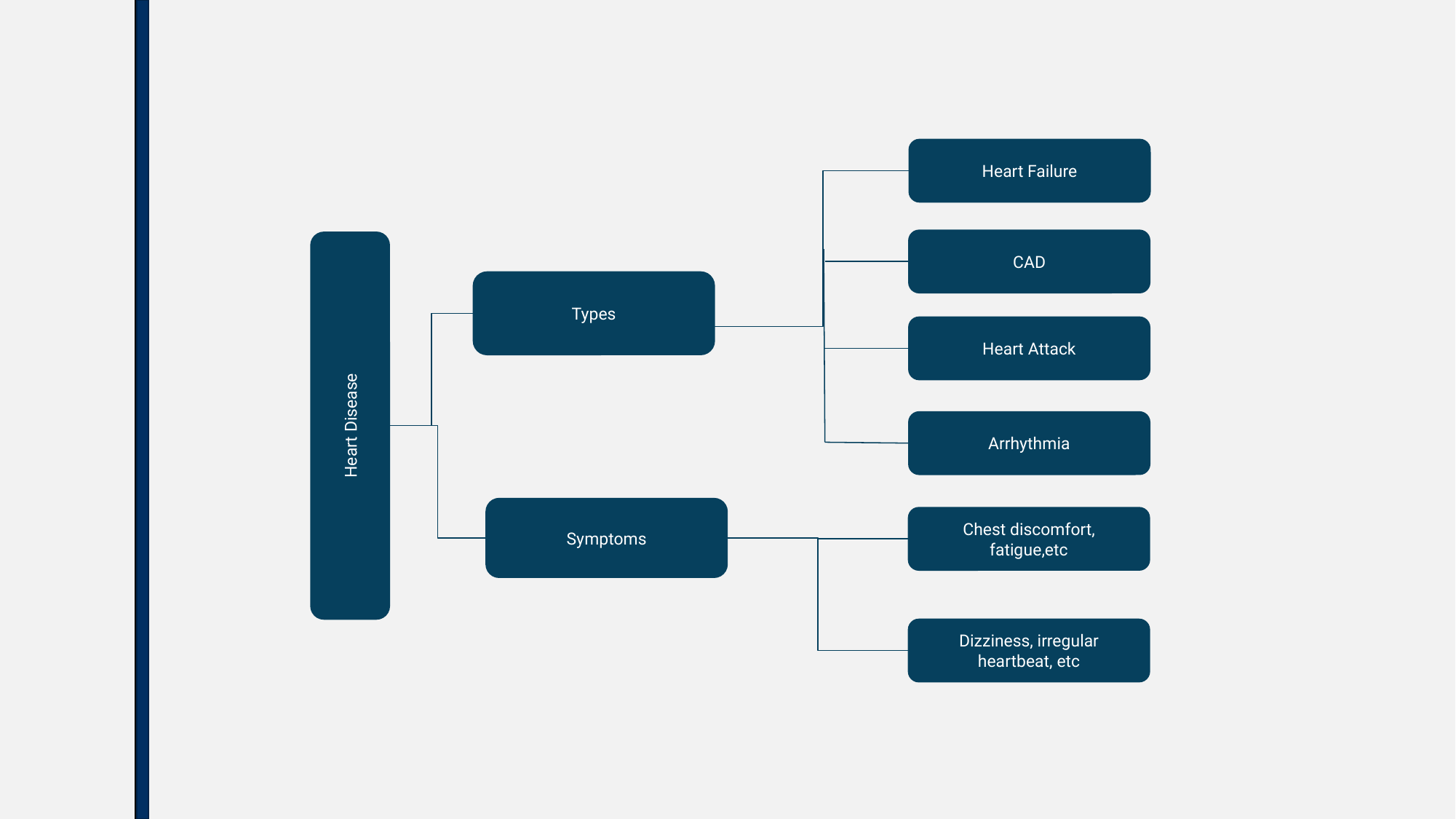

Heart Failure
CAD
Types
Heart Attack
Heart Disease
Arrhythmia
Symptoms
Chest discomfort, fatigue,etc
Dizziness, irregular heartbeat, etc